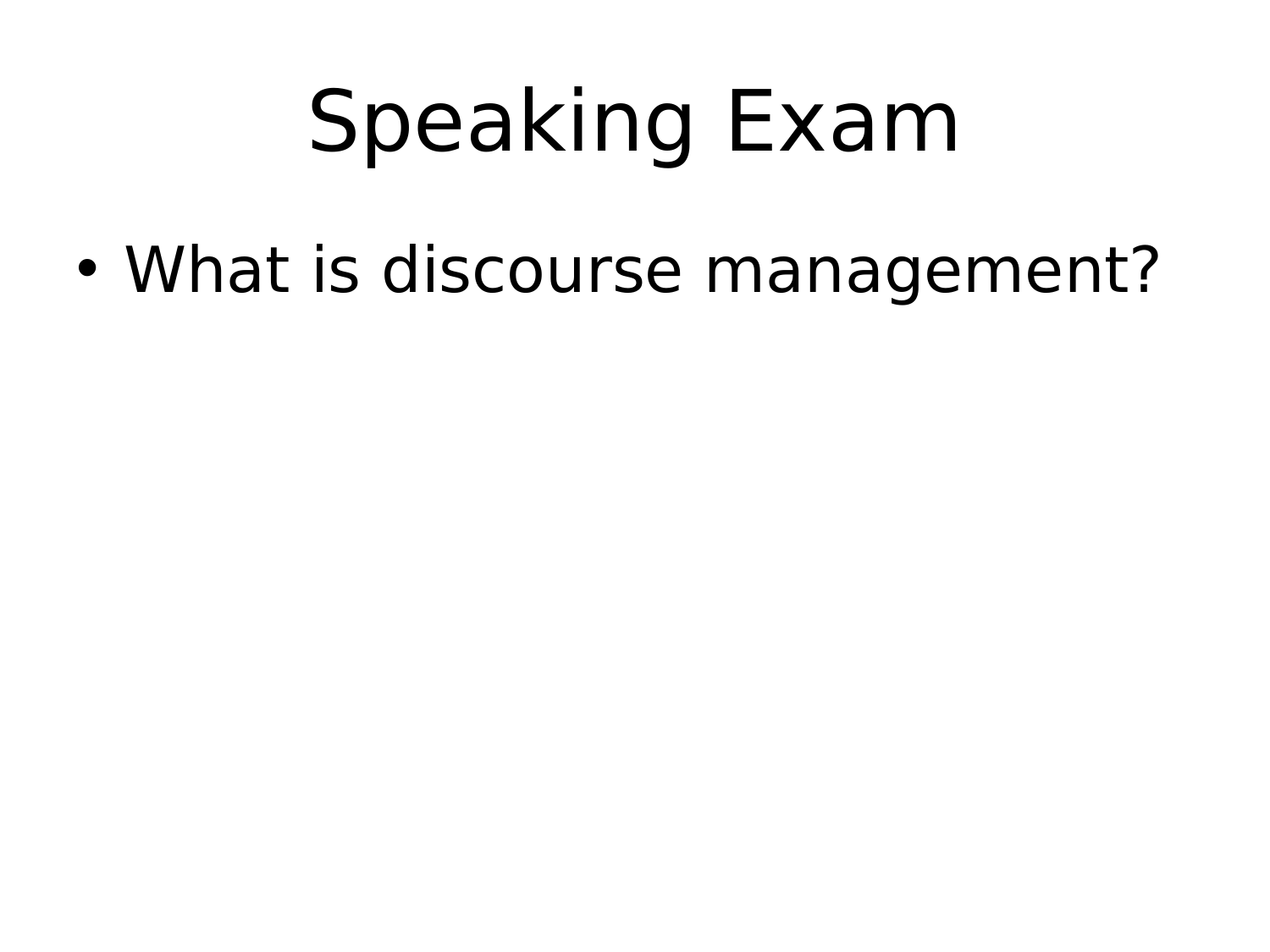

# Speaking Exam
What is discourse management?